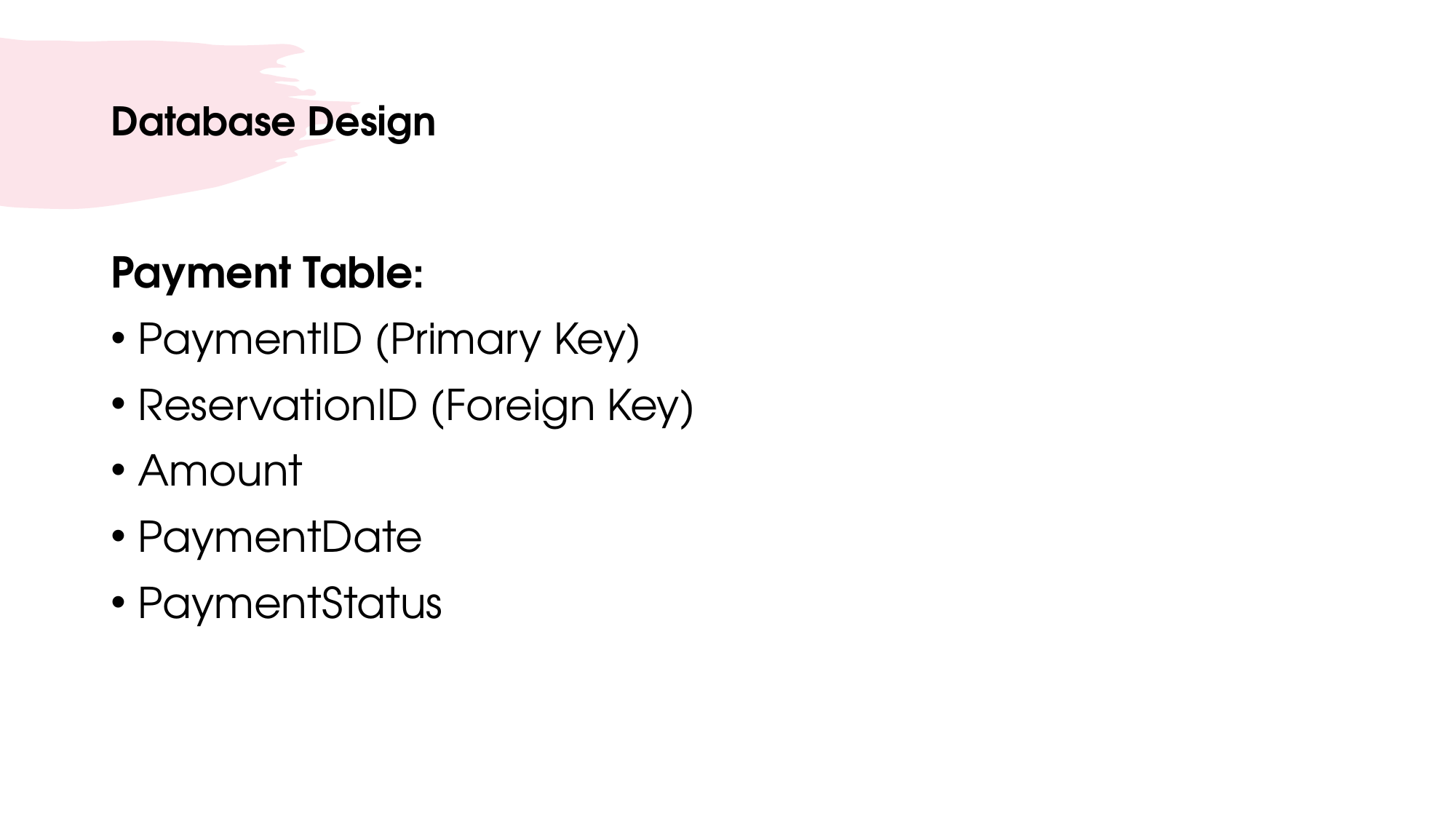

# Database Design
Payment Table:
PaymentID (Primary Key)
ReservationID (Foreign Key)
Amount
PaymentDate
PaymentStatus